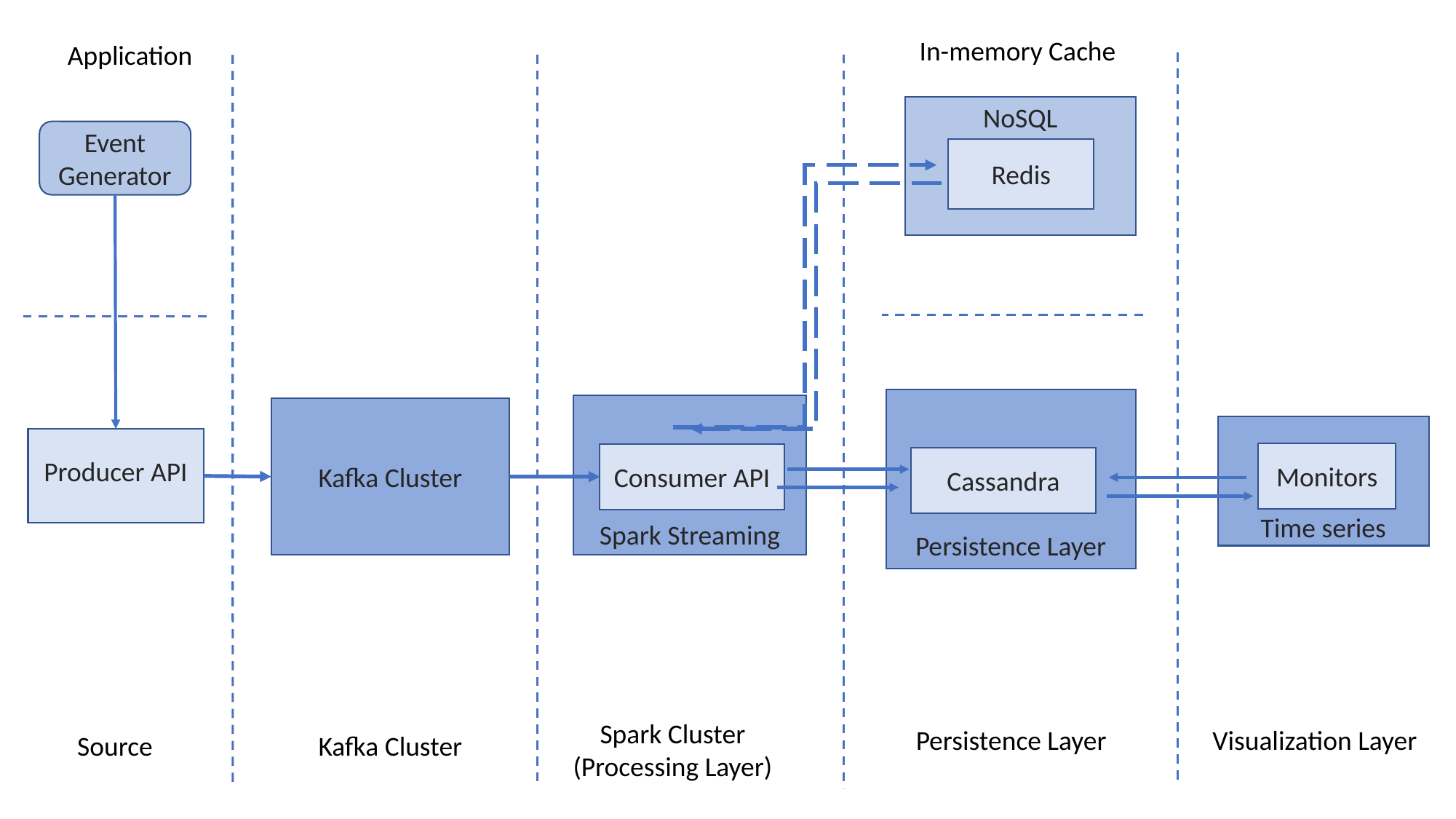

In-memory Cache
Application
NoSQL

Event Generator
Redis

Persistence Layer

Spark Streaming

Kafka Cluster

Time series

Producer API

Monitors
Consumer API
Cassandra
Spark Cluster
(Processing Layer)
Visualization Layer
Persistence Layer
Source
Kafka Cluster